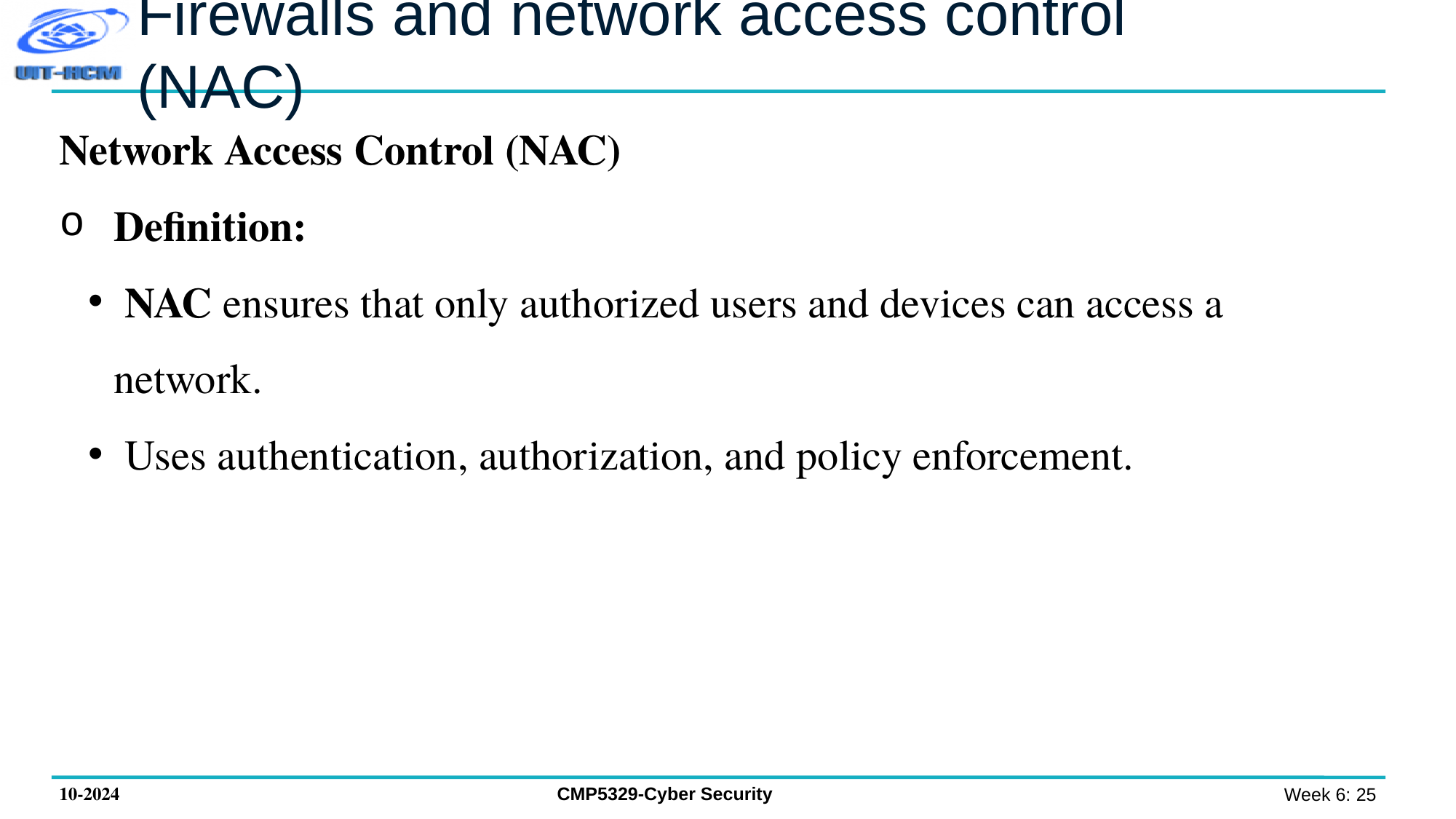

# Firewalls and network access control (NAC)
Network Access Control (NAC)
Definition:
 NAC ensures that only authorized users and devices can access a network.
 Uses authentication, authorization, and policy enforcement.